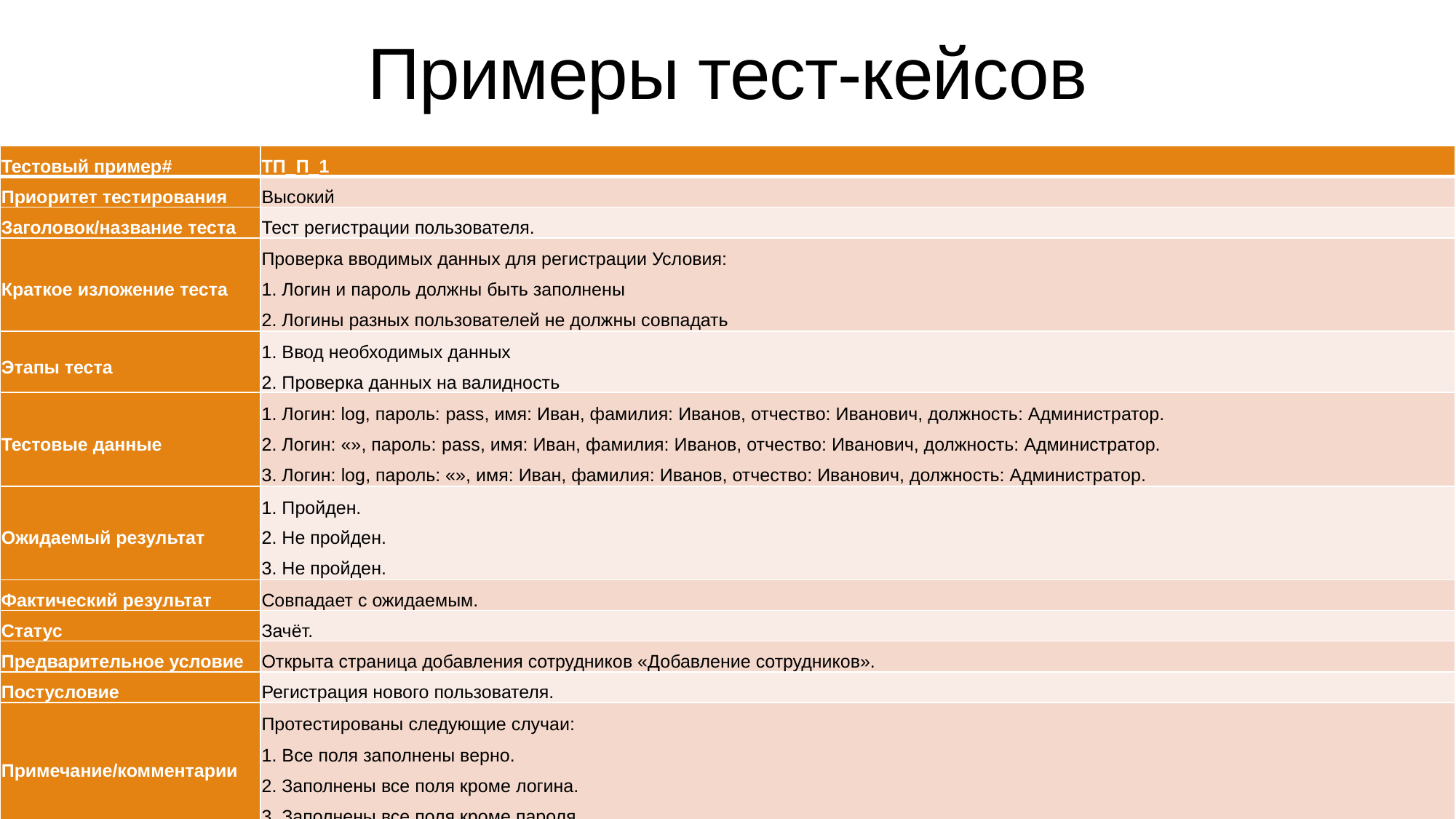

Примеры тест-кейсов
| Тестовый пример# | ТП\_П\_1 |
| --- | --- |
| Приоритет тестирования | Высокий |
| Заголовок/название теста | Тест регистрации пользователя. |
| Краткое изложение теста | Проверка вводимых данных для регистрации Условия: 1. Логин и пароль должны быть заполнены 2. Логины разных пользователей не должны совпадать |
| Этапы теста | 1. Ввод необходимых данных 2. Проверка данных на валидность |
| Тестовые данные | 1. Логин: log, пароль: pass, имя: Иван, фамилия: Иванов, отчество: Иванович, должность: Администратор. 2. Логин: «», пароль: pass, имя: Иван, фамилия: Иванов, отчество: Иванович, должность: Администратор. 3. Логин: log, пароль: «», имя: Иван, фамилия: Иванов, отчество: Иванович, должность: Администратор. |
| Ожидаемый результат | 1. Пройден. 2. Не пройден. 3. Не пройден. |
| Фактический результат | Совпадает с ожидаемым. |
| Статус | Зачёт. |
| Предварительное условие | Открыта страница добавления сотрудников «Добавление сотрудников». |
| Постусловие | Регистрация нового пользователя. |
| Примечание/комментарии | Протестированы следующие случаи: 1. Все поля заполнены верно. 2. Заполнены все поля кроме логина. 3. Заполнены все поля кроме пароля. |